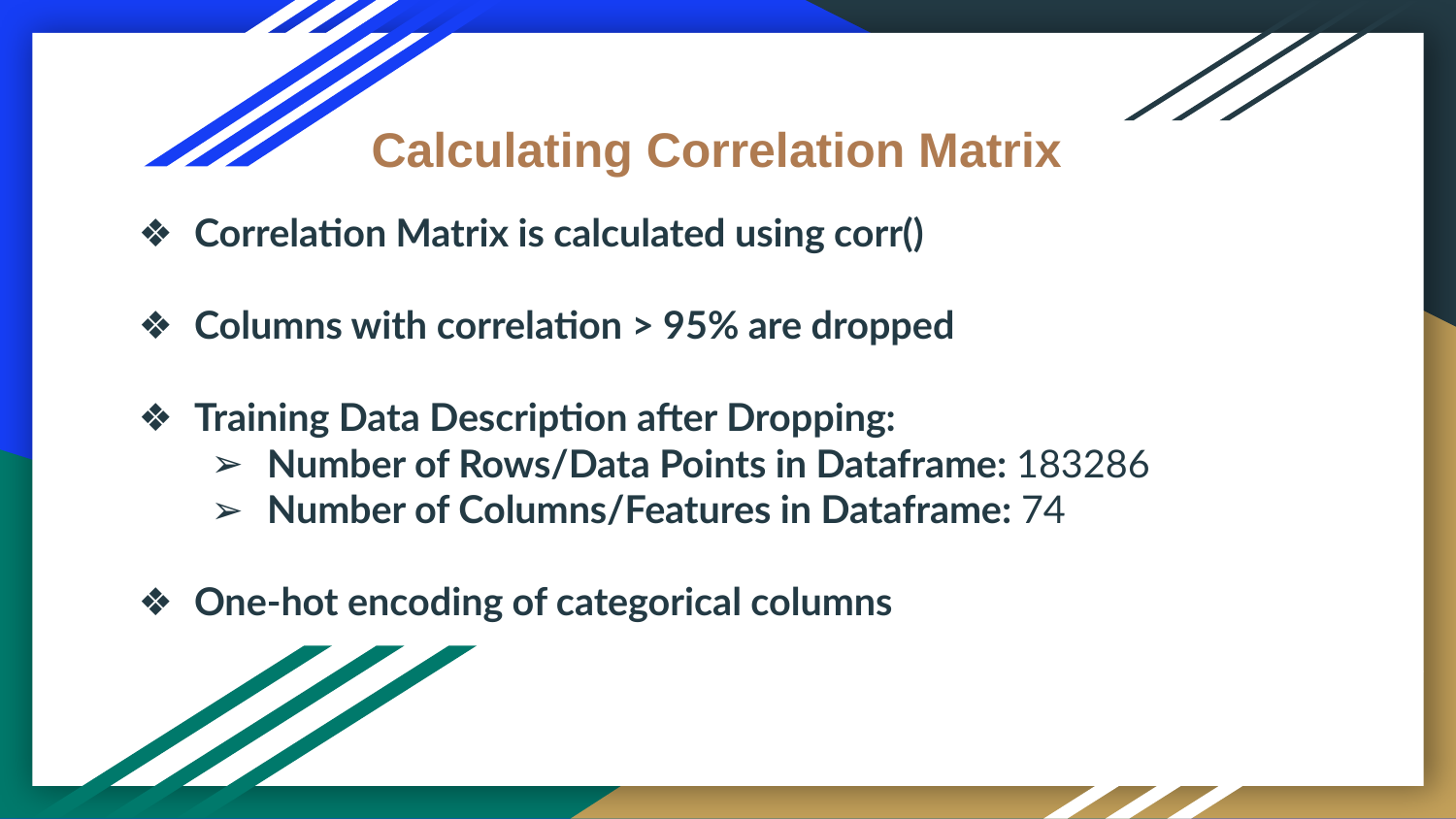

Calculating Correlation Matrix
Correlation Matrix is calculated using corr()

Columns with correlation > 95% are dropped

Training Data Description after Dropping:
Number of Rows/Data Points in Dataframe: 183286
Number of Columns/Features in Dataframe: 74

One-hot encoding of categorical columns